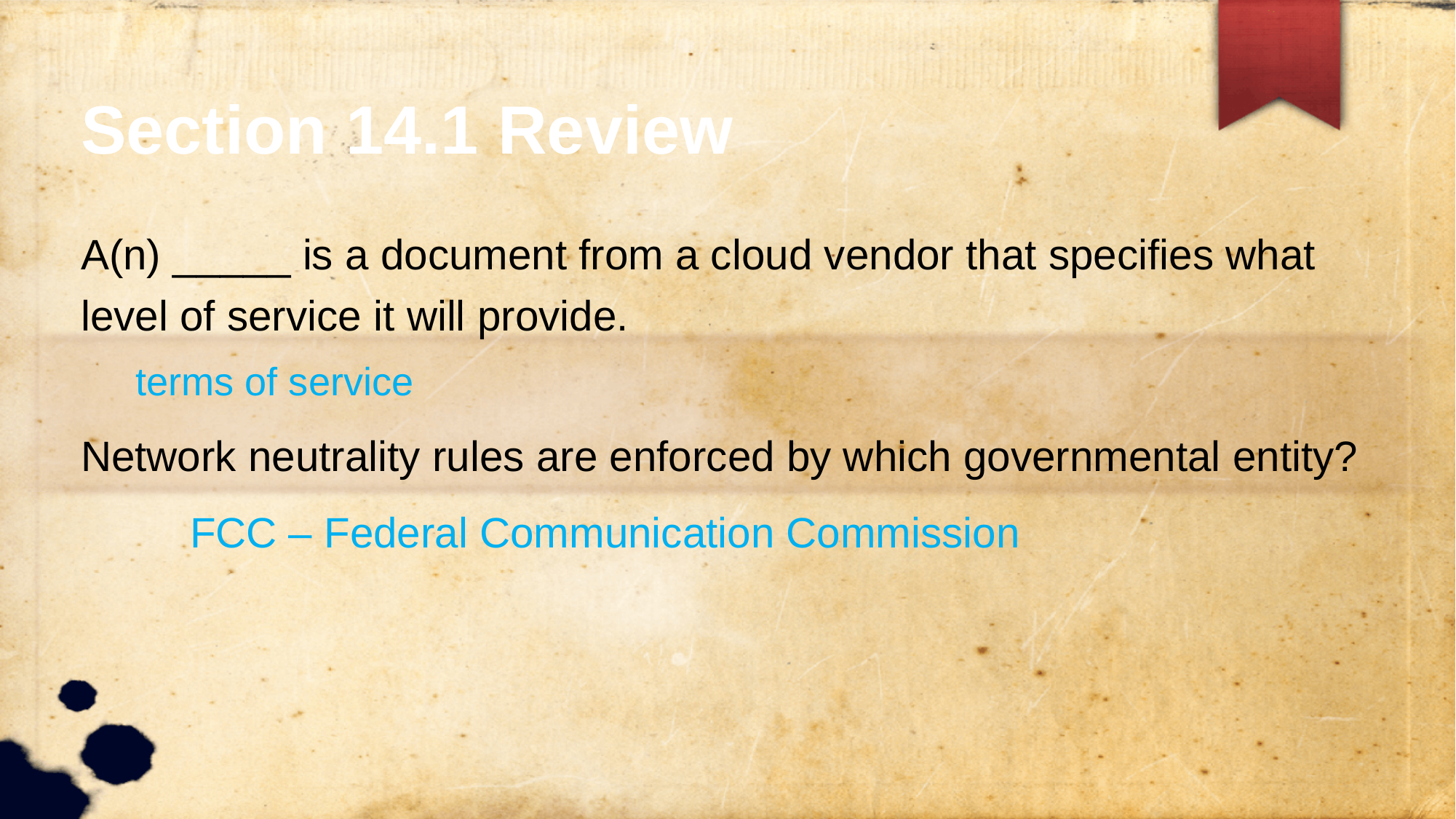

Section 14.1 Review
A(n) _____ is a document from a cloud vendor that specifies what level of service it will provide.
terms of service
Network neutrality rules are enforced by which governmental entity?
	FCC – Federal Communication Commission